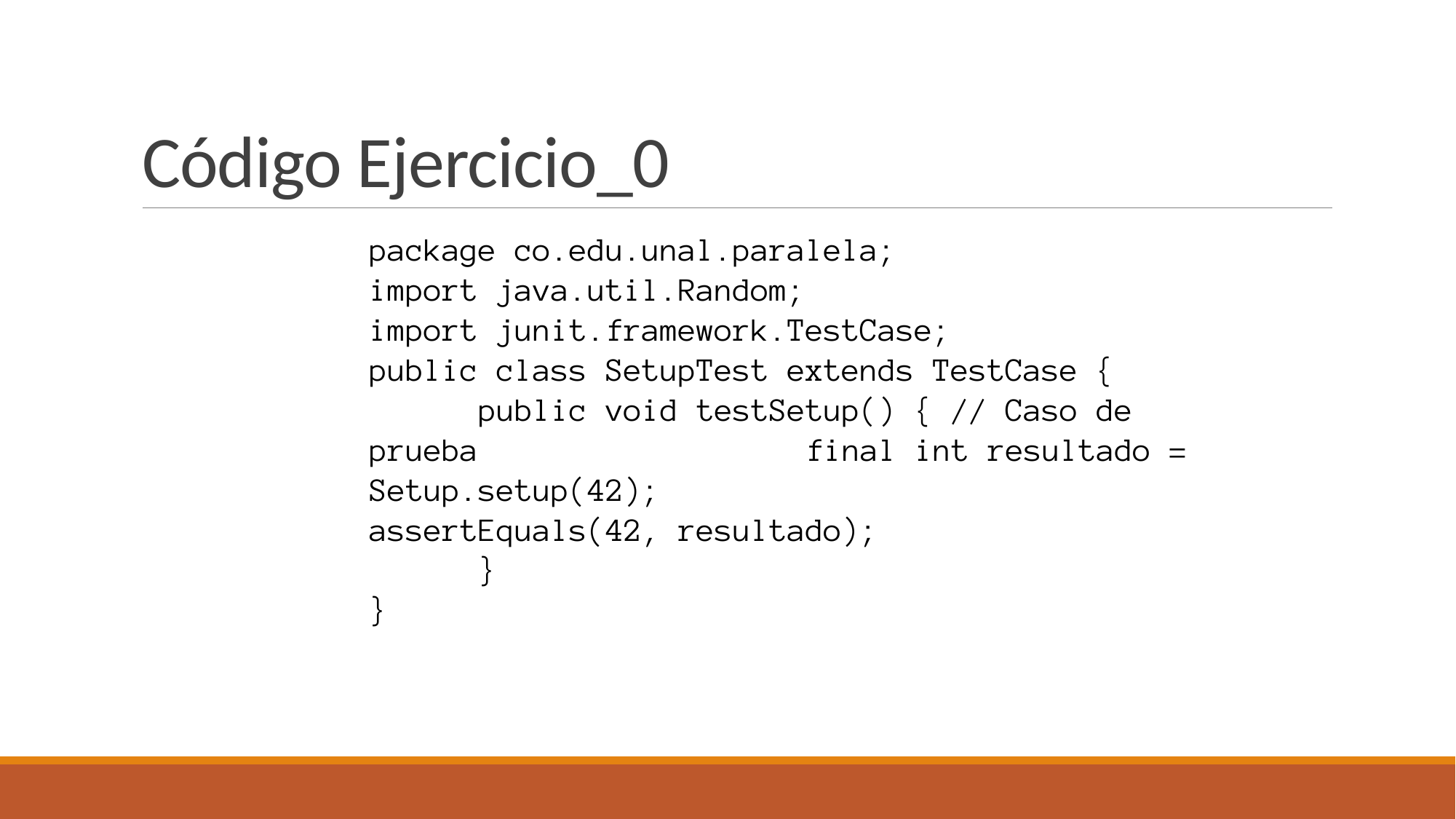

# Código Ejercicio_0

package co.edu.unal.paralela;
import java.util.Random;
import junit.framework.TestCase;
public class SetupTest extends TestCase {         	public void testSetup() { // Caso de prueba        		final int resultado = Setup.setup(42);        		assertEquals(42, resultado);
	}
}